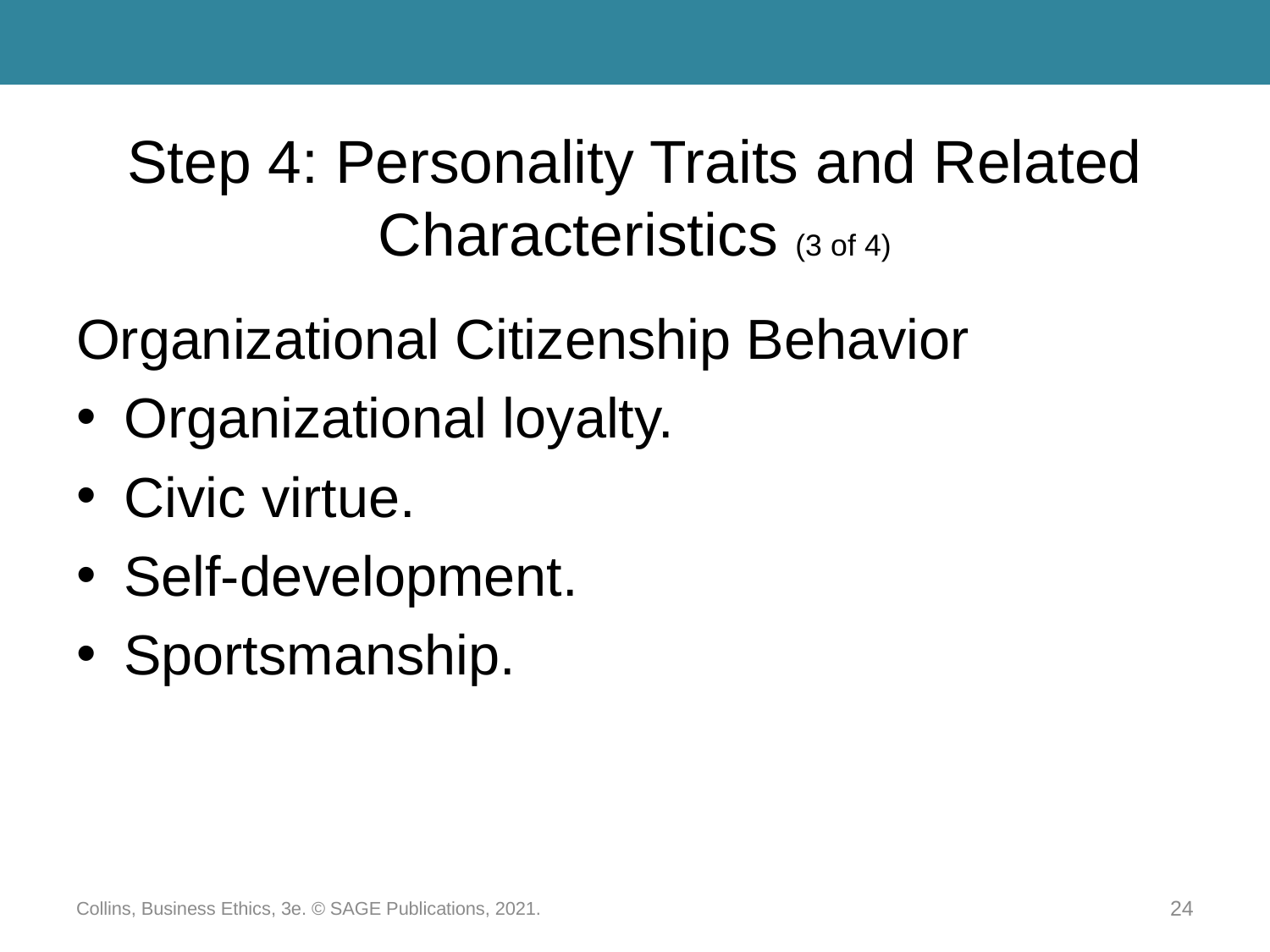

# Step 4: Personality Traits and Related Characteristics (3 of 4)
Organizational Citizenship Behavior
Organizational loyalty.
Civic virtue.
Self-development.
Sportsmanship.
Collins, Business Ethics, 3e. © SAGE Publications, 2021.
24